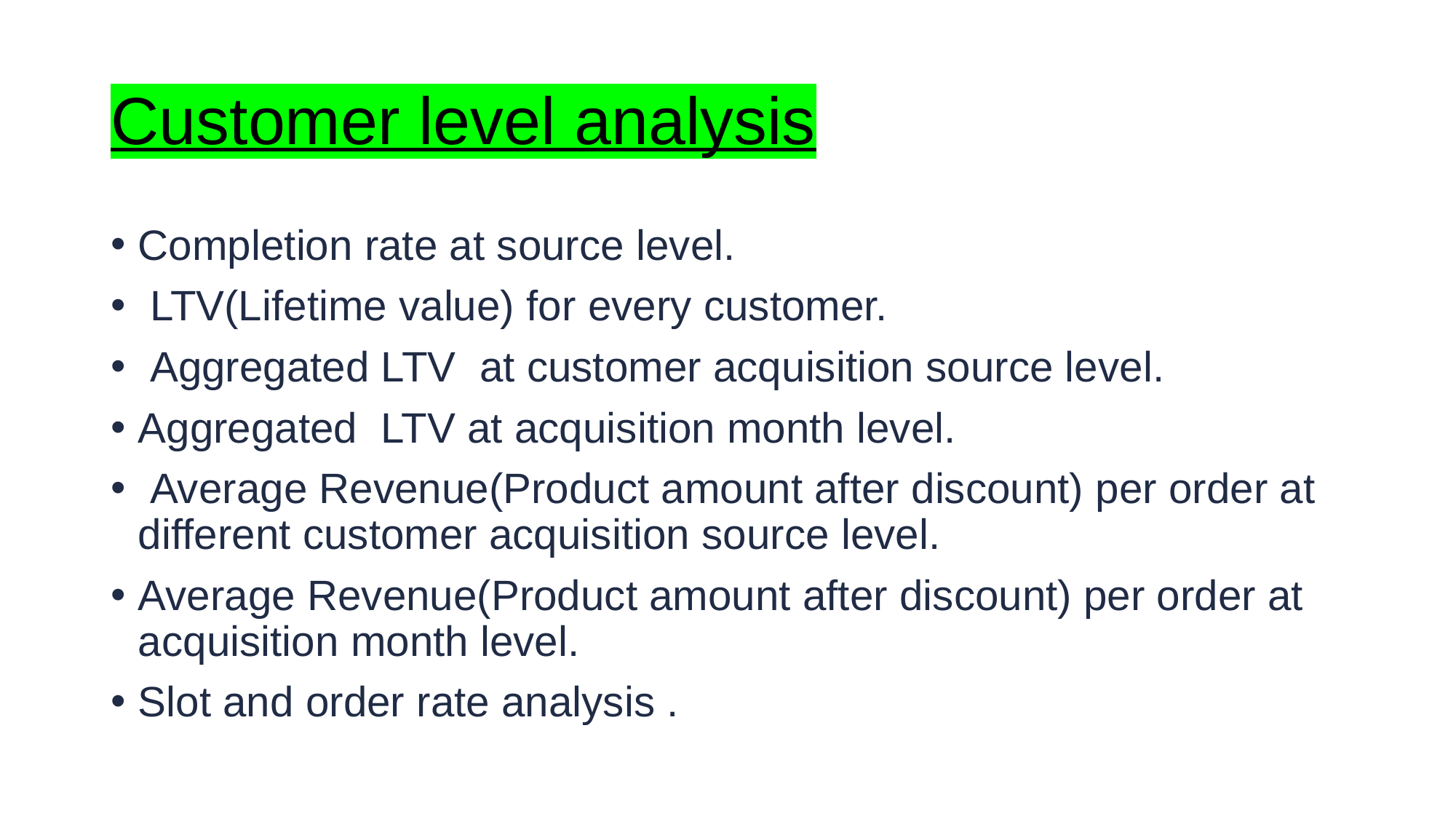

# Customer level analysis
Completion rate at source level.
 LTV(Lifetime value) for every customer.
 Aggregated LTV  at customer acquisition source level.
Aggregated  LTV at acquisition month level.
 Average Revenue(Product amount after discount) per order at different customer acquisition source level.
Average Revenue(Product amount after discount) per order at acquisition month level.
Slot and order rate analysis .